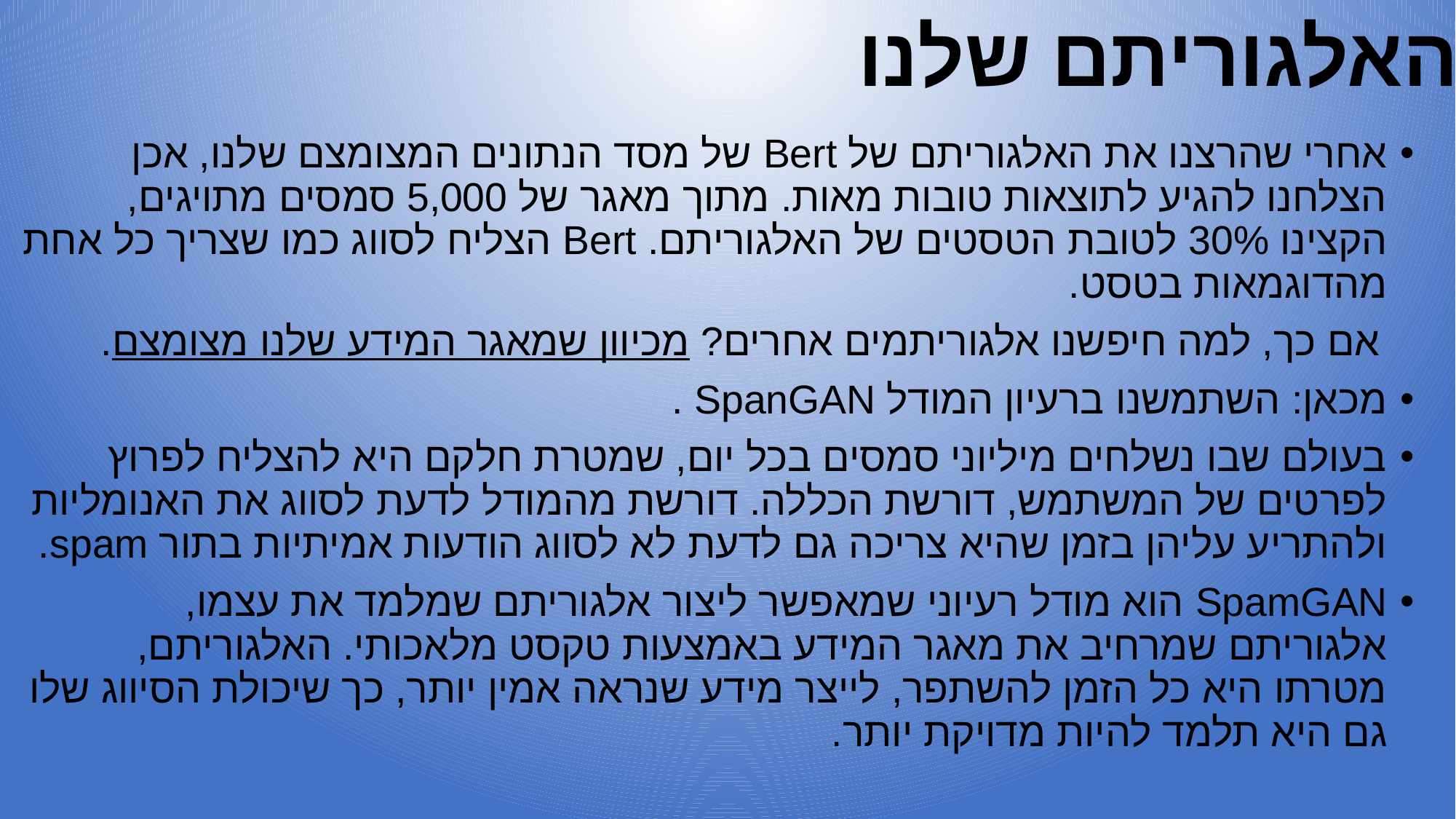

האלגוריתם שלנו
אחרי שהרצנו את האלגוריתם של Bert של מסד הנתונים המצומצם שלנו, אכן הצלחנו להגיע לתוצאות טובות מאות. מתוך מאגר של 5,000 סמסים מתויגים, הקצינו 30% לטובת הטסטים של האלגוריתם. Bert הצליח לסווג כמו שצריך כל אחת מהדוגמאות בטסט.
   אם כך, למה חיפשנו אלגוריתמים אחרים? מכיוון שמאגר המידע שלנו מצומצם.
מכאן: השתמשנו ברעיון המודל SpanGAN .
בעולם שבו נשלחים מיליוני סמסים בכל יום, שמטרת חלקם היא להצליח לפרוץ לפרטים של המשתמש, דורשת הכללה. דורשת מהמודל לדעת לסווג את האנומליות ולהתריע עליהן בזמן שהיא צריכה גם לדעת לא לסווג הודעות אמיתיות בתור spam.
SpamGAN הוא מודל רעיוני שמאפשר ליצור אלגוריתם שמלמד את עצמו, אלגוריתם שמרחיב את מאגר המידע באמצעות טקסט מלאכותי. האלגוריתם, מטרתו היא כל הזמן להשתפר, לייצר מידע שנראה אמין יותר, כך שיכולת הסיווג שלו גם היא תלמד להיות מדויקת יותר.